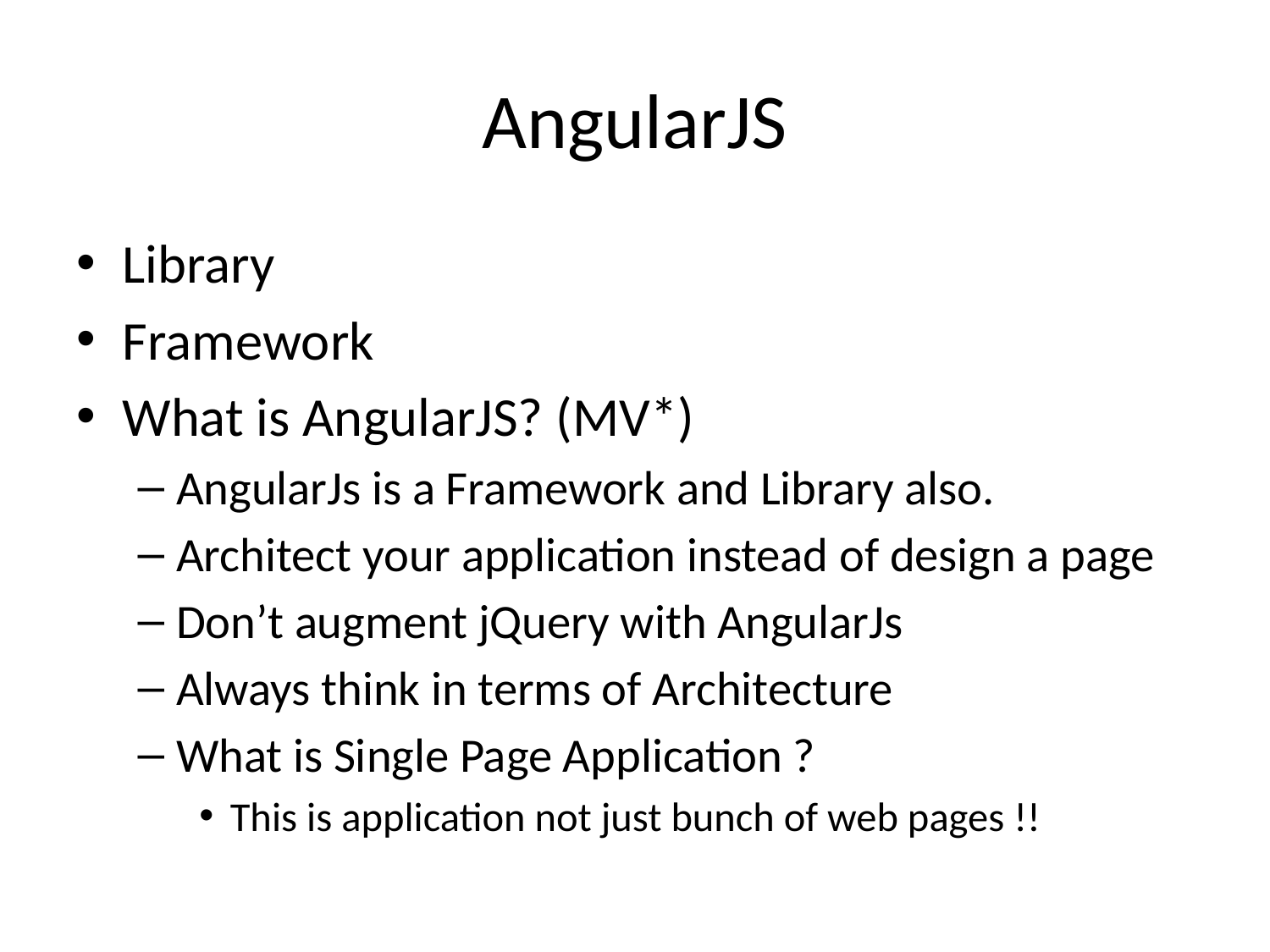

# AngularJS
Library
Framework
What is AngularJS? (MV*)
AngularJs is a Framework and Library also.
Architect your application instead of design a page
Don’t augment jQuery with AngularJs
Always think in terms of Architecture
What is Single Page Application ?
This is application not just bunch of web pages !!